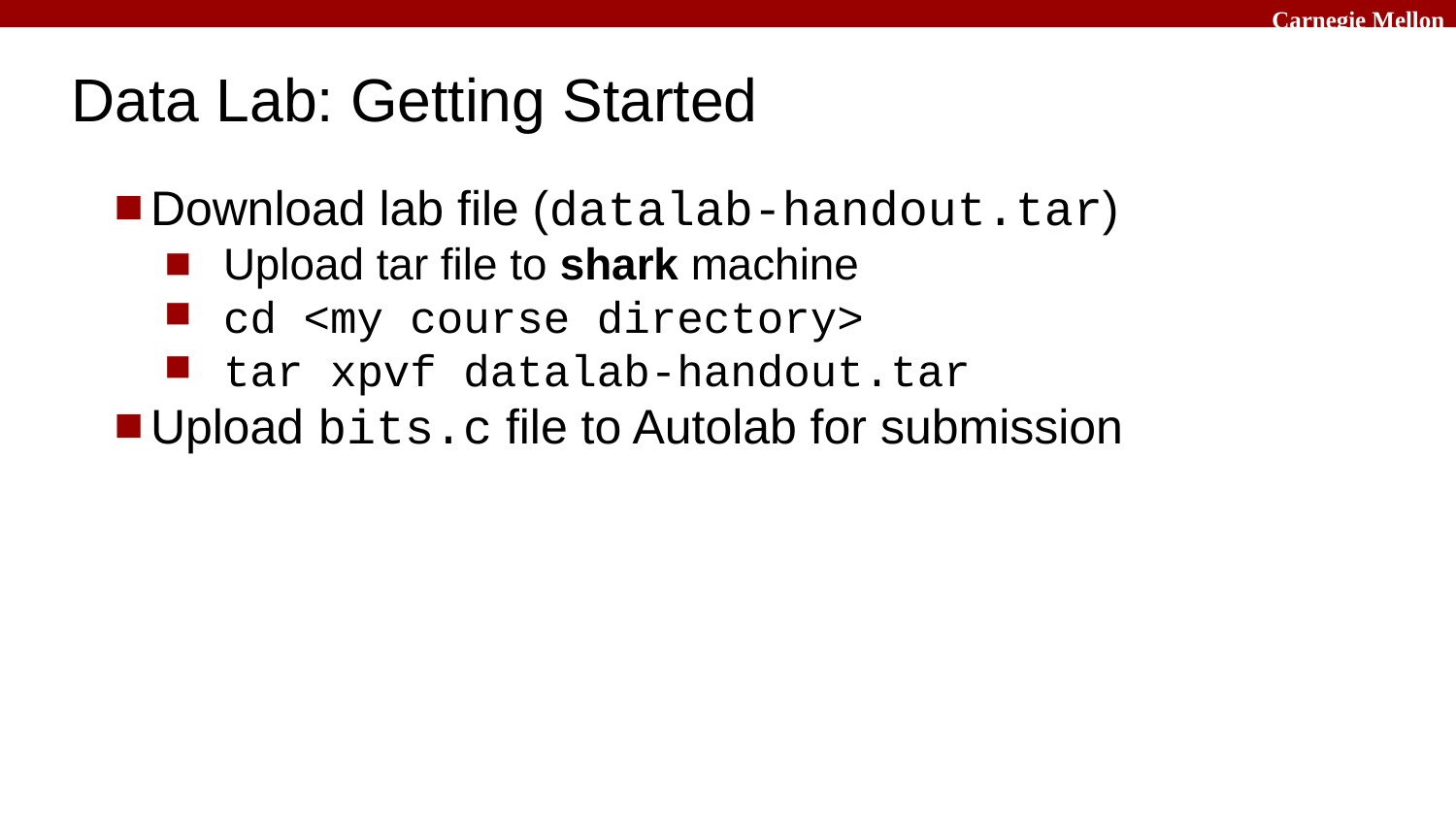

# Data Lab: Getting Started
Download lab file (datalab-handout.tar)
Upload tar file to shark machine
cd <my course directory>
tar xpvf datalab-handout.tar
Upload bits.c file to Autolab for submission